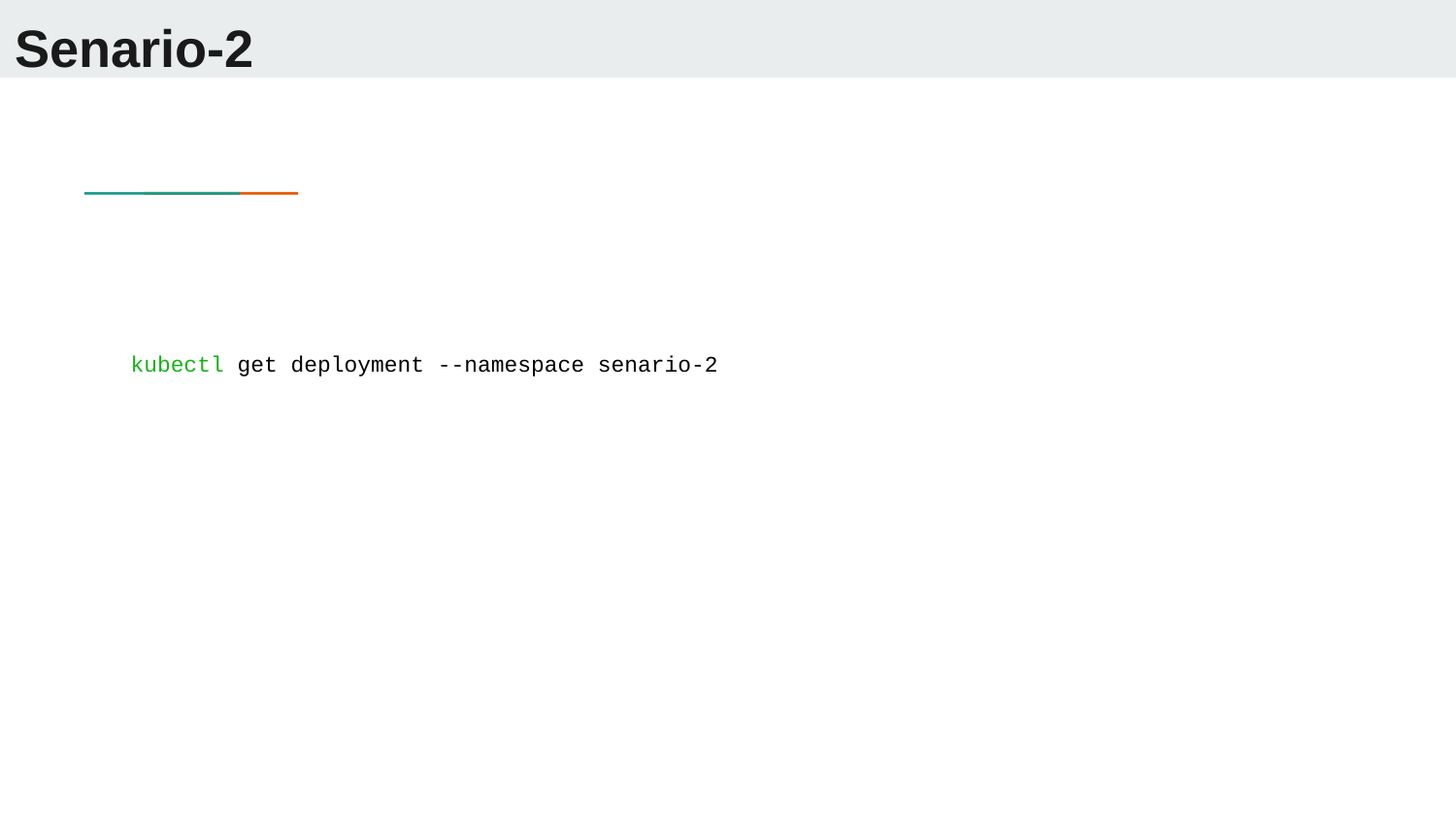

# Senario-2
kubectl get deployment --namespace senario-2